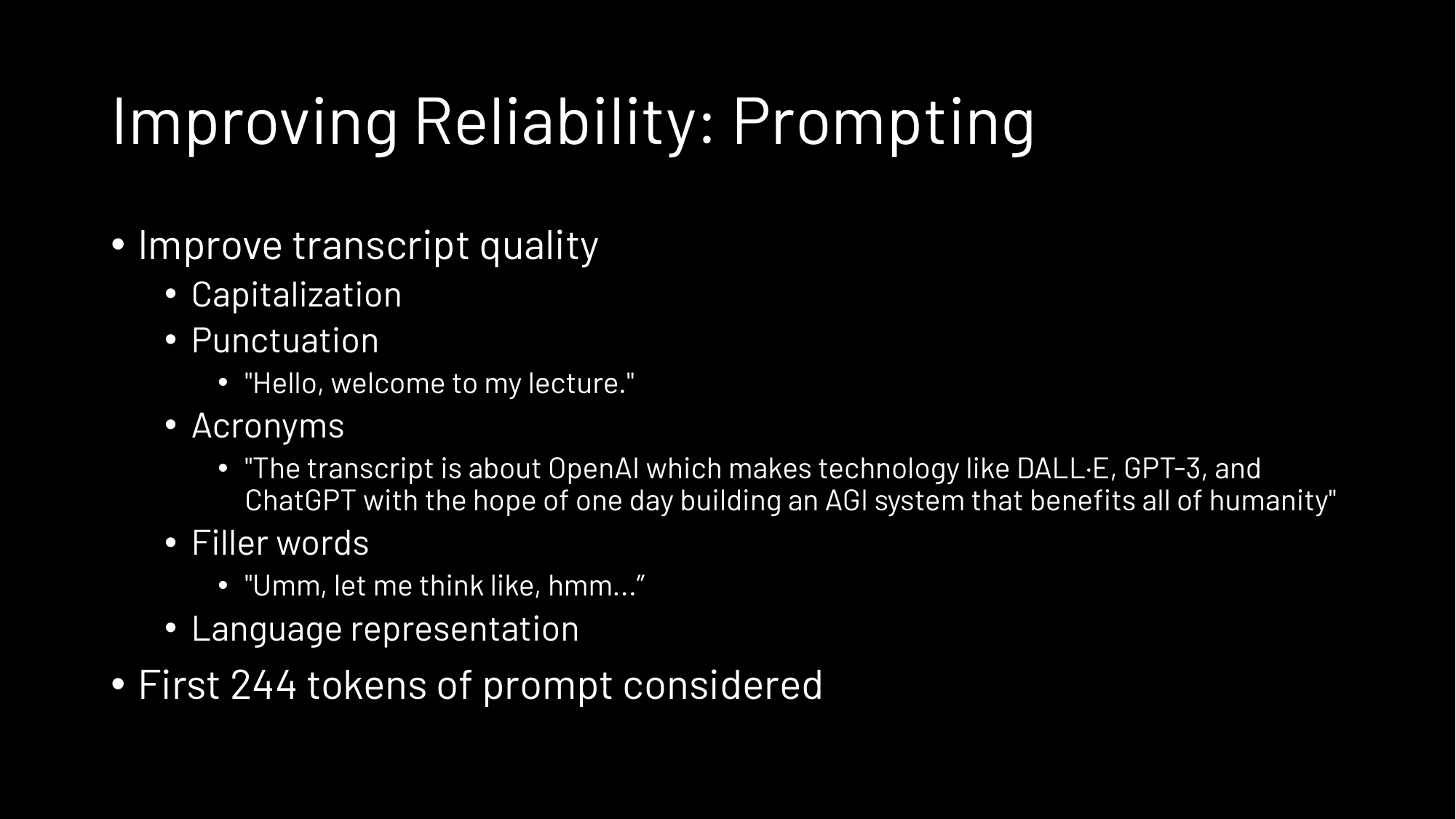

# Improving Reliability: Prompting
Improve transcript quality
Capitalization
Punctuation
"Hello, welcome to my lecture."
Acronyms
"The transcript is about OpenAI which makes technology like DALL·E, GPT-3, and ChatGPT with the hope of one day building an AGI system that benefits all of humanity"
Filler words
"Umm, let me think like, hmm...”
Language representation
First 244 tokens of prompt considered